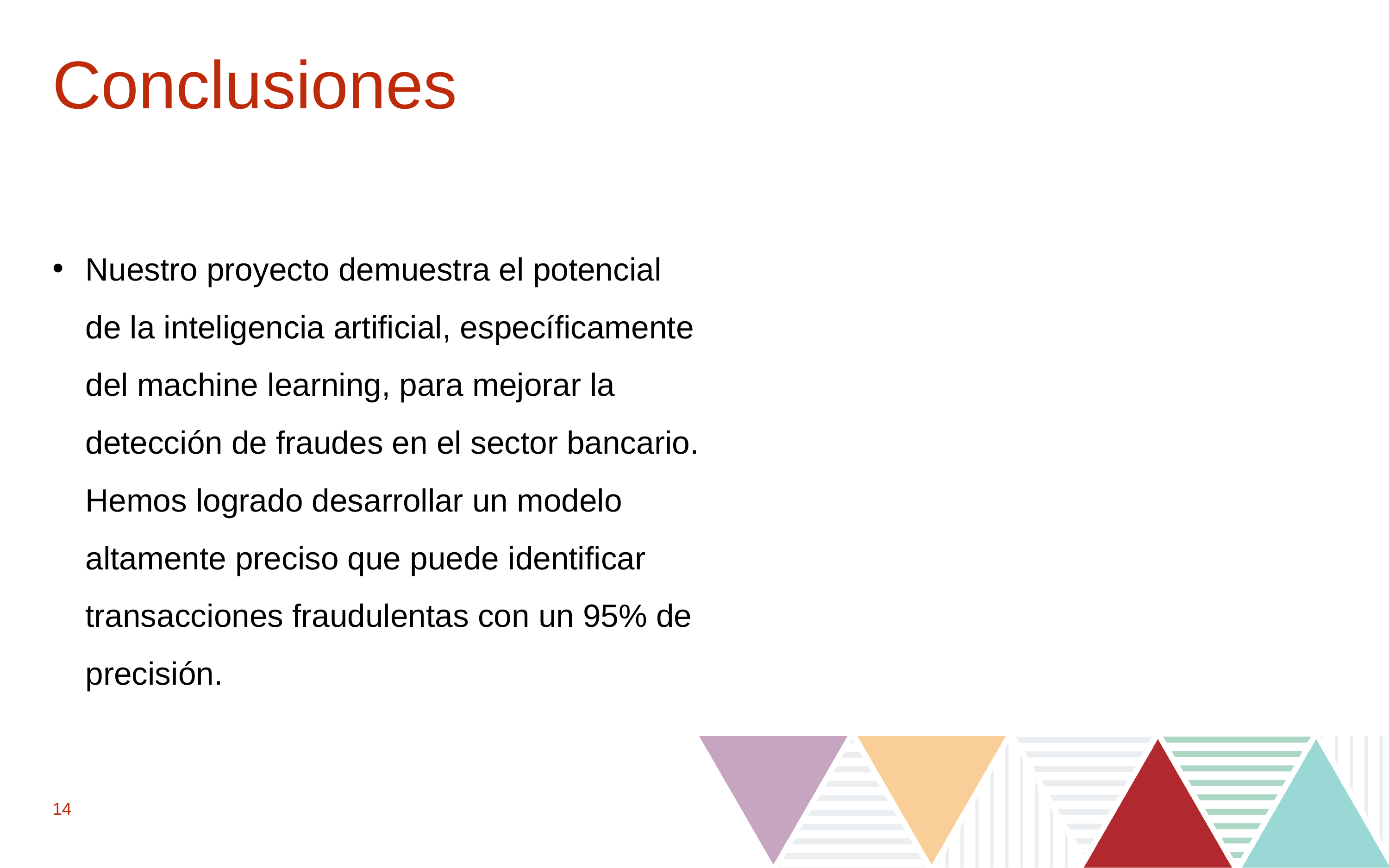

# Conclusiones
Nuestro proyecto demuestra el potencial de la inteligencia artificial, específicamente del machine learning, para mejorar la detección de fraudes en el sector bancario. Hemos logrado desarrollar un modelo altamente preciso que puede identificar transacciones fraudulentas con un 95% de precisión.
14